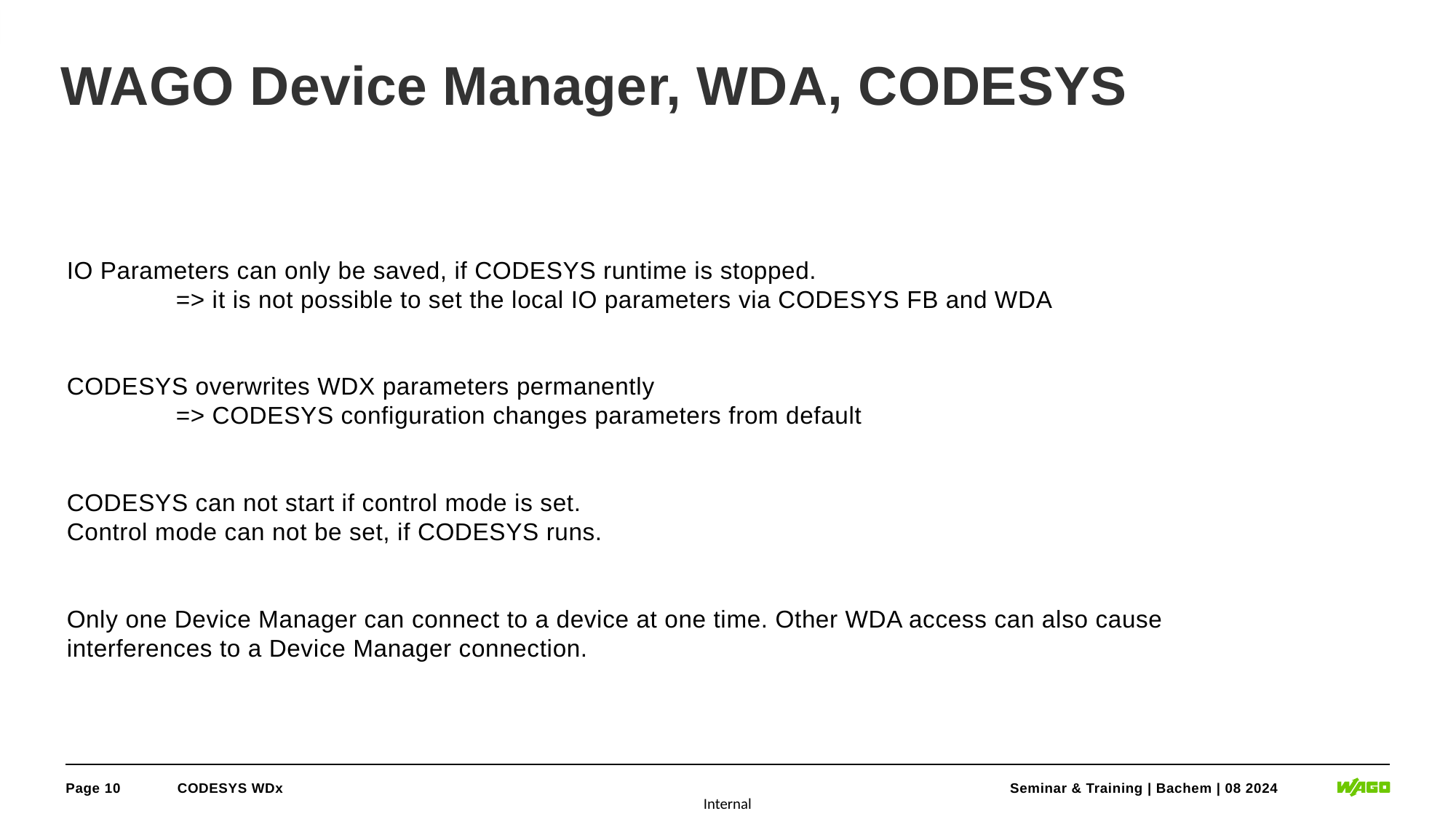

# WAGO Device Manager, WDA, CODESYS
IO Parameters can only be saved, if CODESYS runtime is stopped.
	=> it is not possible to set the local IO parameters via CODESYS FB and WDA

CODESYS overwrites WDX parameters permanently
	=> CODESYS configuration changes parameters from default

CODESYS can not start if control mode is set.
Control mode can not be set, if CODESYS runs.

Only one Device Manager can connect to a device at one time. Other WDA access can also cause interferences to a Device Manager connection.

Page 10

CODESYS WDx
Seminar & Training | Bachem | 08 2024